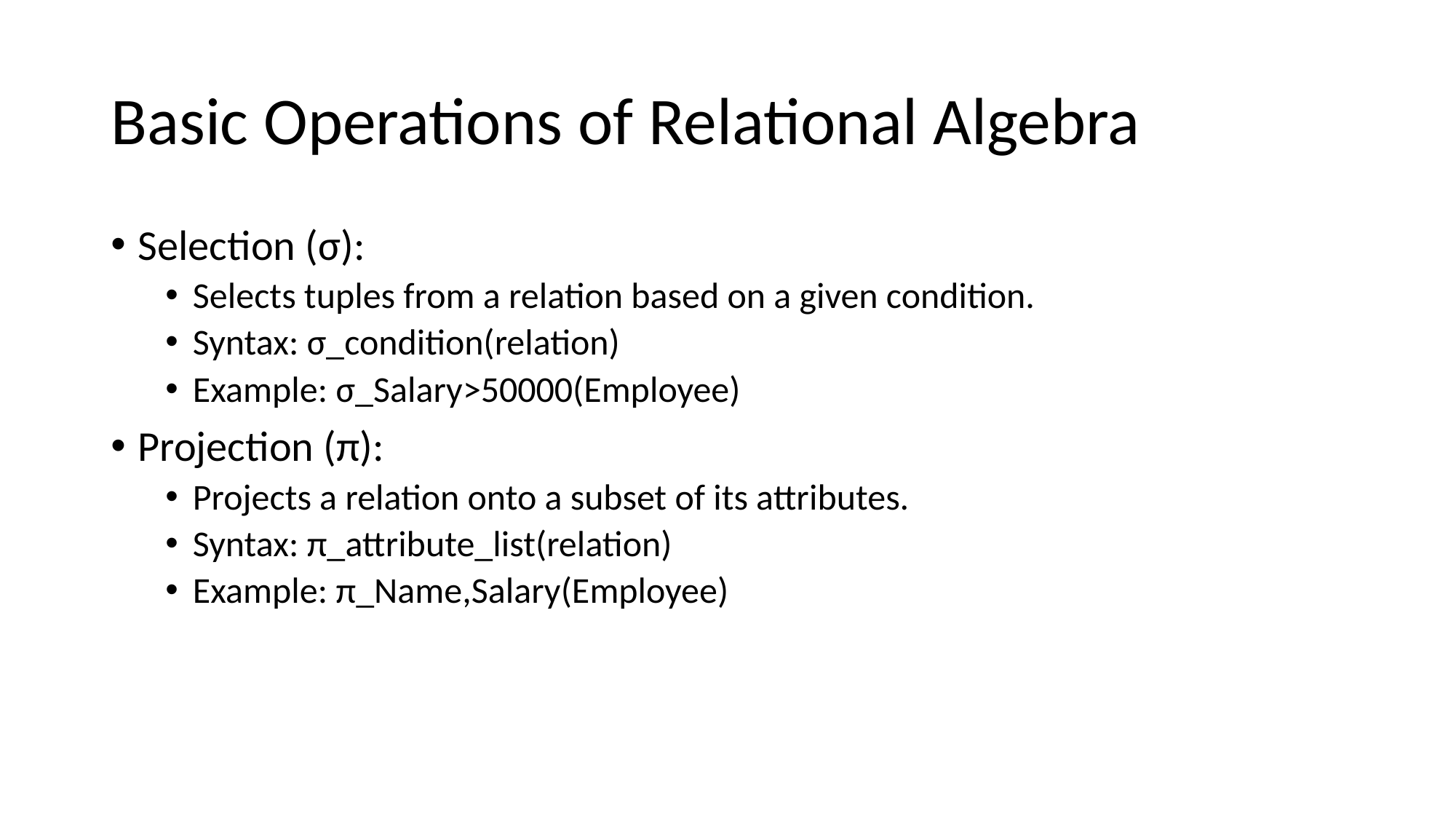

# Basic Operations of Relational Algebra
Selection (σ):
Selects tuples from a relation based on a given condition.
Syntax: σ_condition(relation)
Example: σ_Salary>50000(Employee)
Projection (π):
Projects a relation onto a subset of its attributes.
Syntax: π_attribute_list(relation)
Example: π_Name,Salary(Employee)